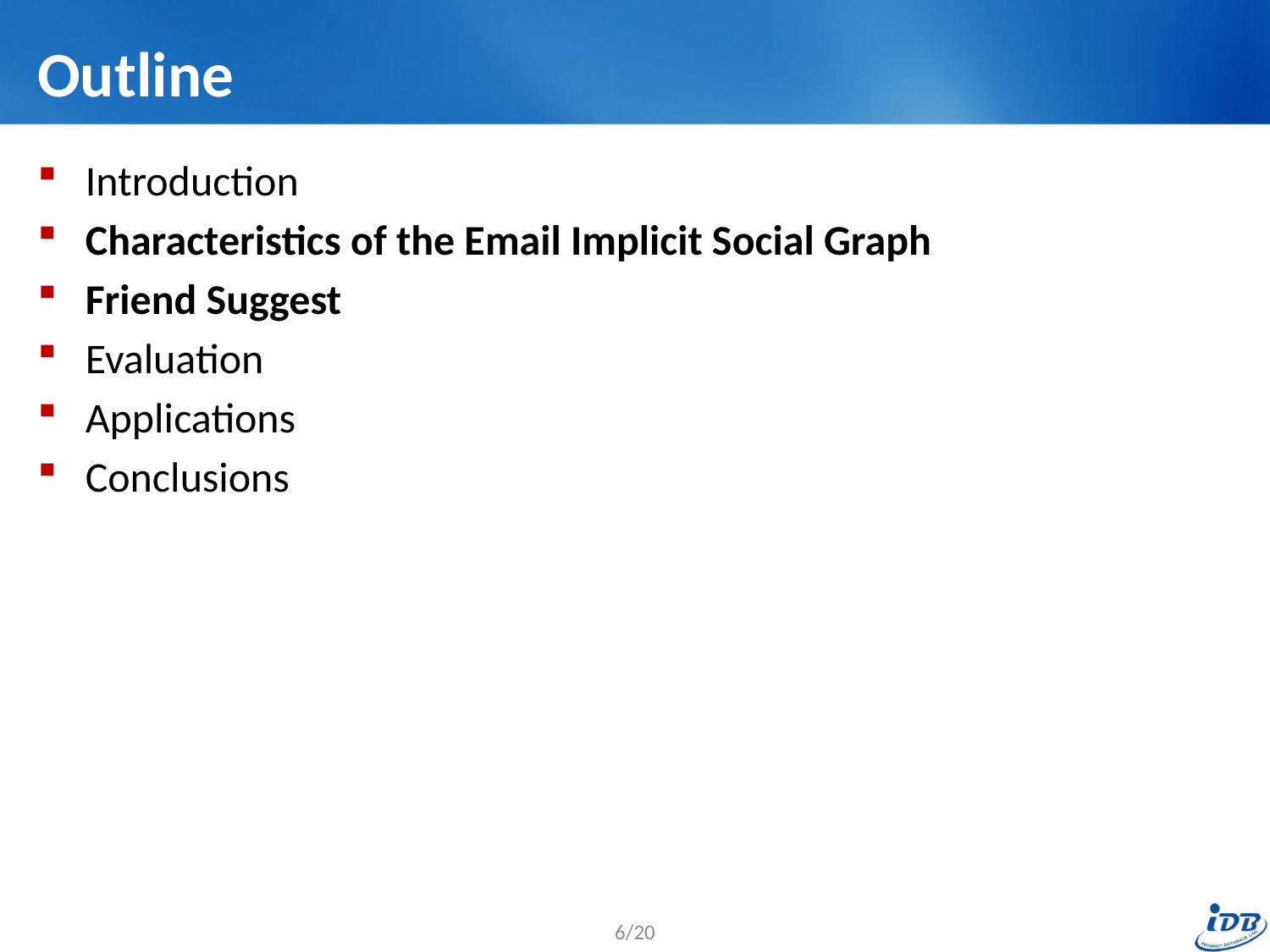

# Outline
Introduction
Characteristics of the Email Implicit Social Graph
Friend Suggest
Evaluation
Applications
Conclusions
6/20